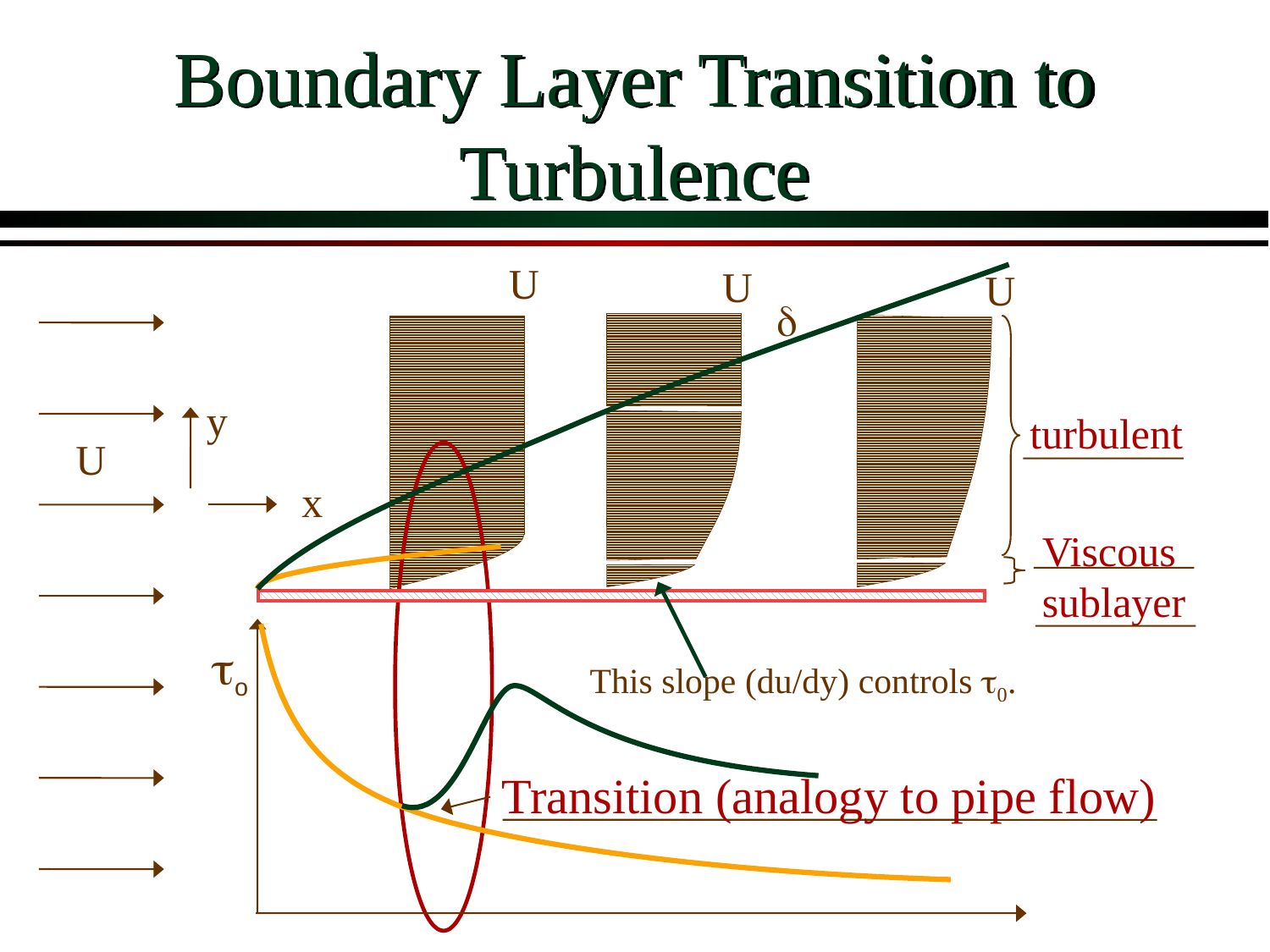

# Boundary Layer Transition to Turbulence

U

U
U

δ

U

y
turbulent

x

Viscous
sublayer

τo
This slope (du/dy) controls τ0.

Transition (analogy to pipe flow)